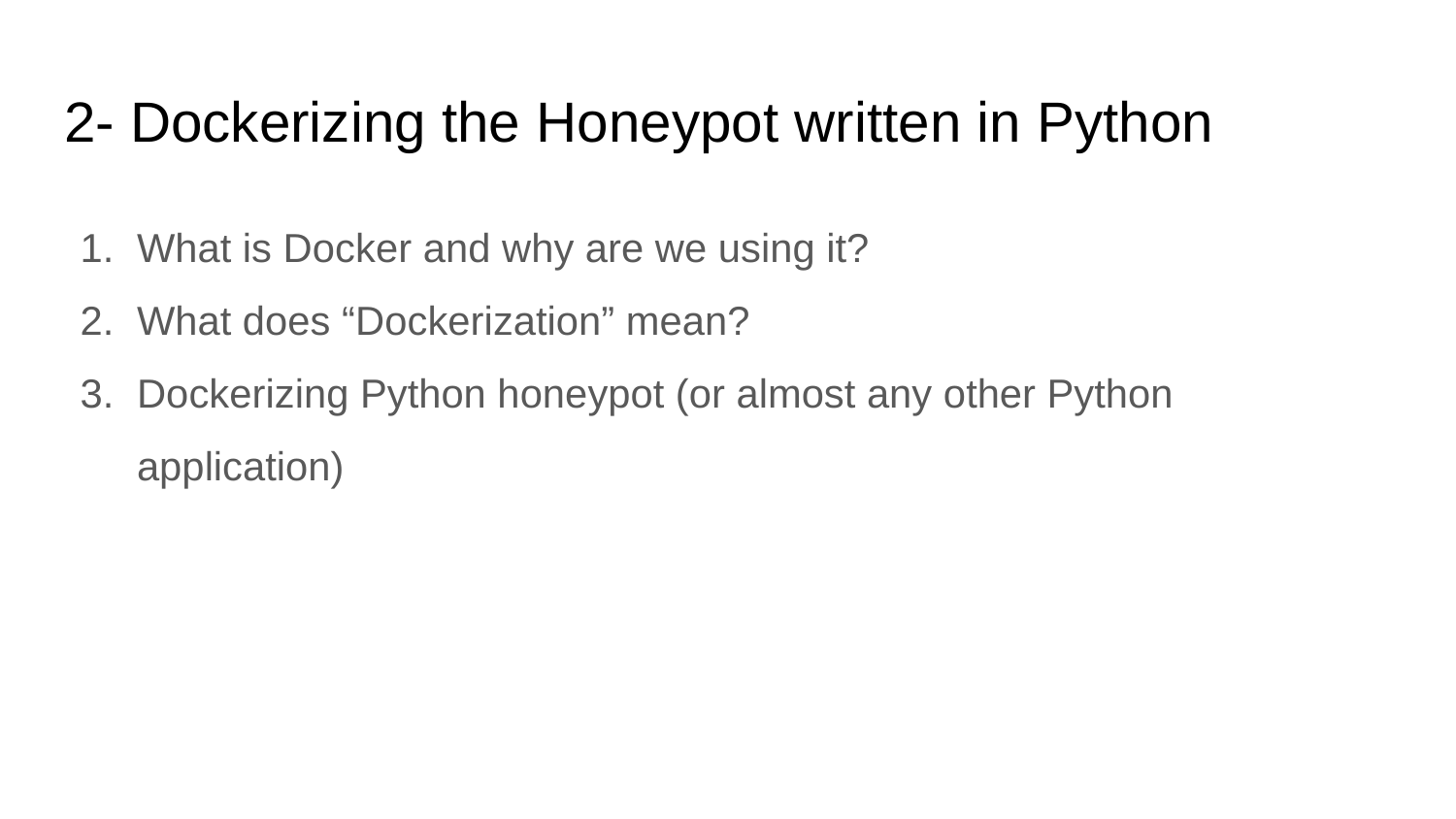

# 2- Dockerizing the Honeypot written in Python
What is Docker and why are we using it?
What does “Dockerization” mean?
Dockerizing Python honeypot (or almost any other Python application)